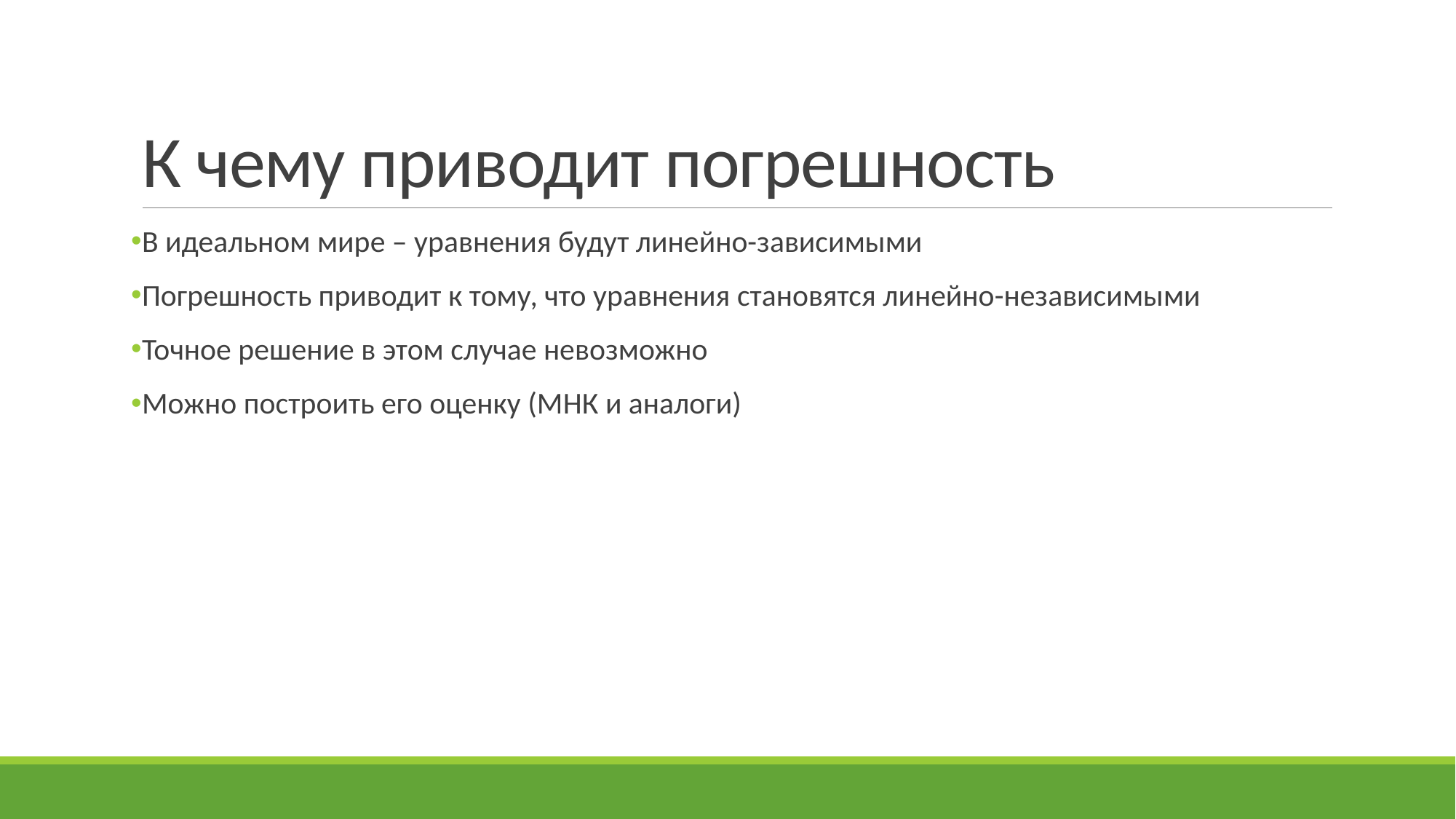

# К чему приводит погрешность
В идеальном мире – уравнения будут линейно-зависимыми
Погрешность приводит к тому, что уравнения становятся линейно-независимыми
Точное решение в этом случае невозможно
Можно построить его оценку (МНК и аналоги)